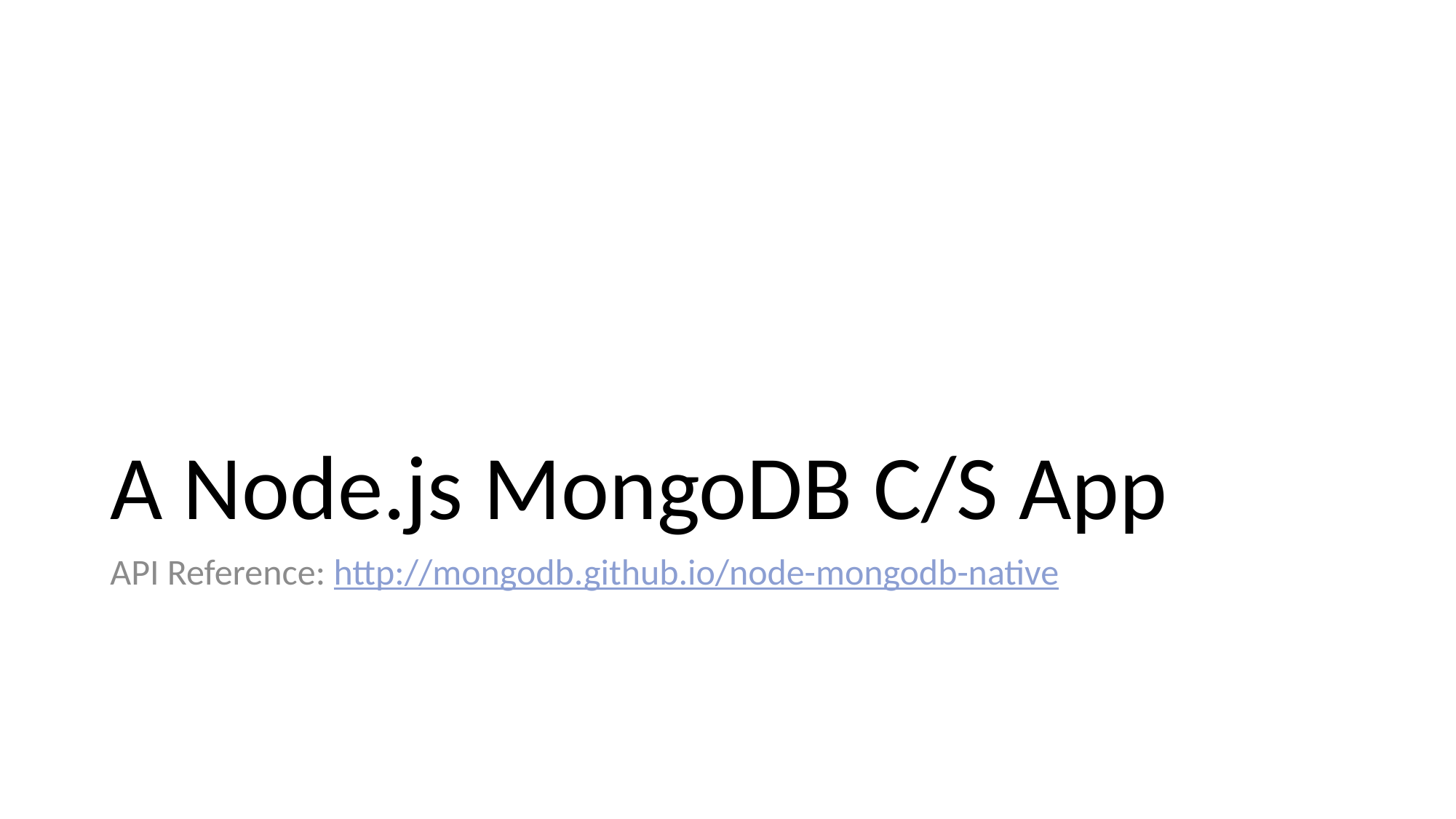

# A Node.js MongoDB C/S App
API Reference: http://mongodb.github.io/node-mongodb-native